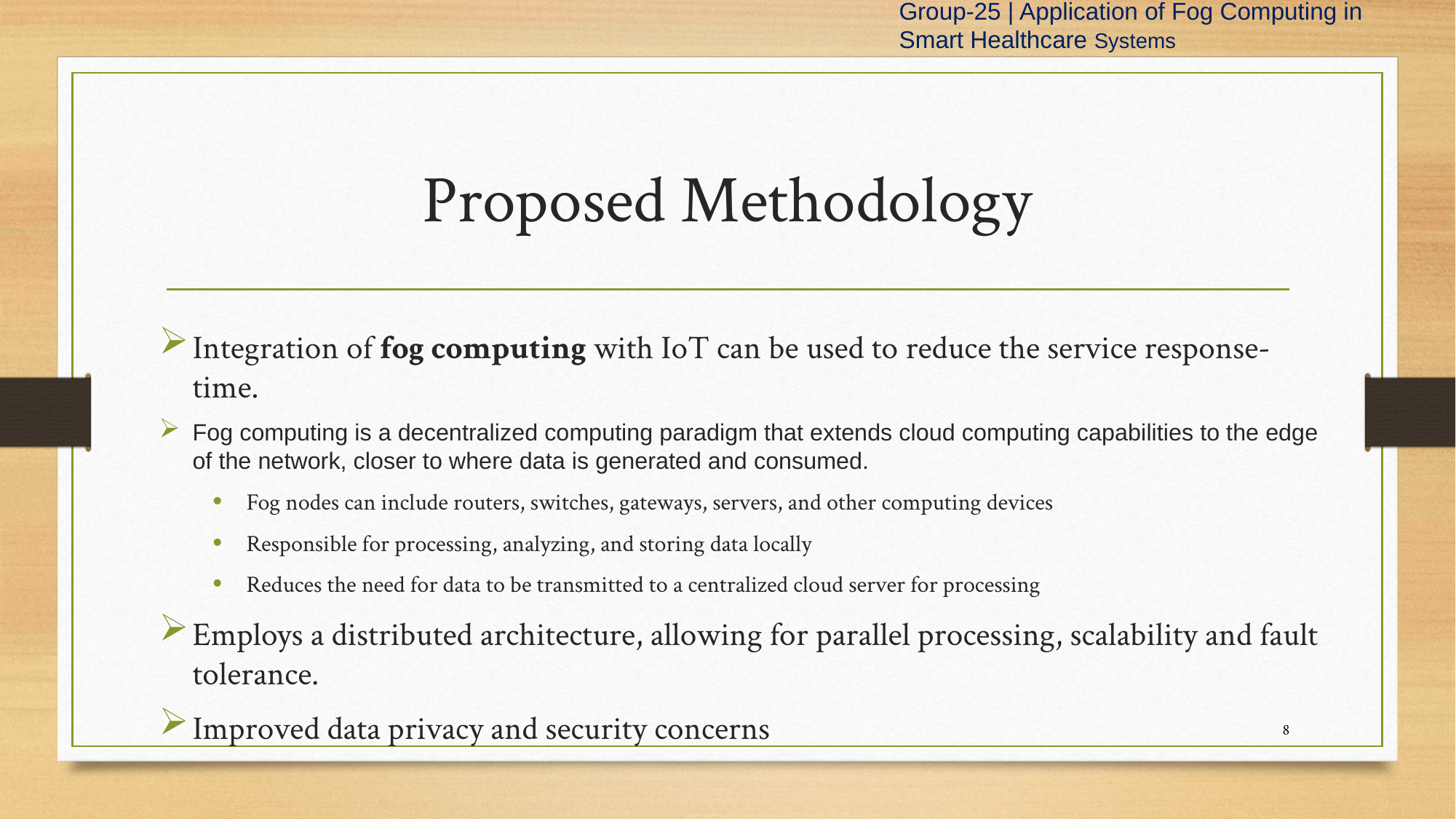

Group-25 | Application of Fog Computing in Smart Healthcare Systems
# Proposed Methodology
Integration of fog computing with IoT can be used to reduce the service response-time.
Fog computing is a decentralized computing paradigm that extends cloud computing capabilities to the edge of the network, closer to where data is generated and consumed.
Fog nodes can include routers, switches, gateways, servers, and other computing devices
Responsible for processing, analyzing, and storing data locally
Reduces the need for data to be transmitted to a centralized cloud server for processing
Employs a distributed architecture, allowing for parallel processing, scalability and fault tolerance.
Improved data privacy and security concerns
8